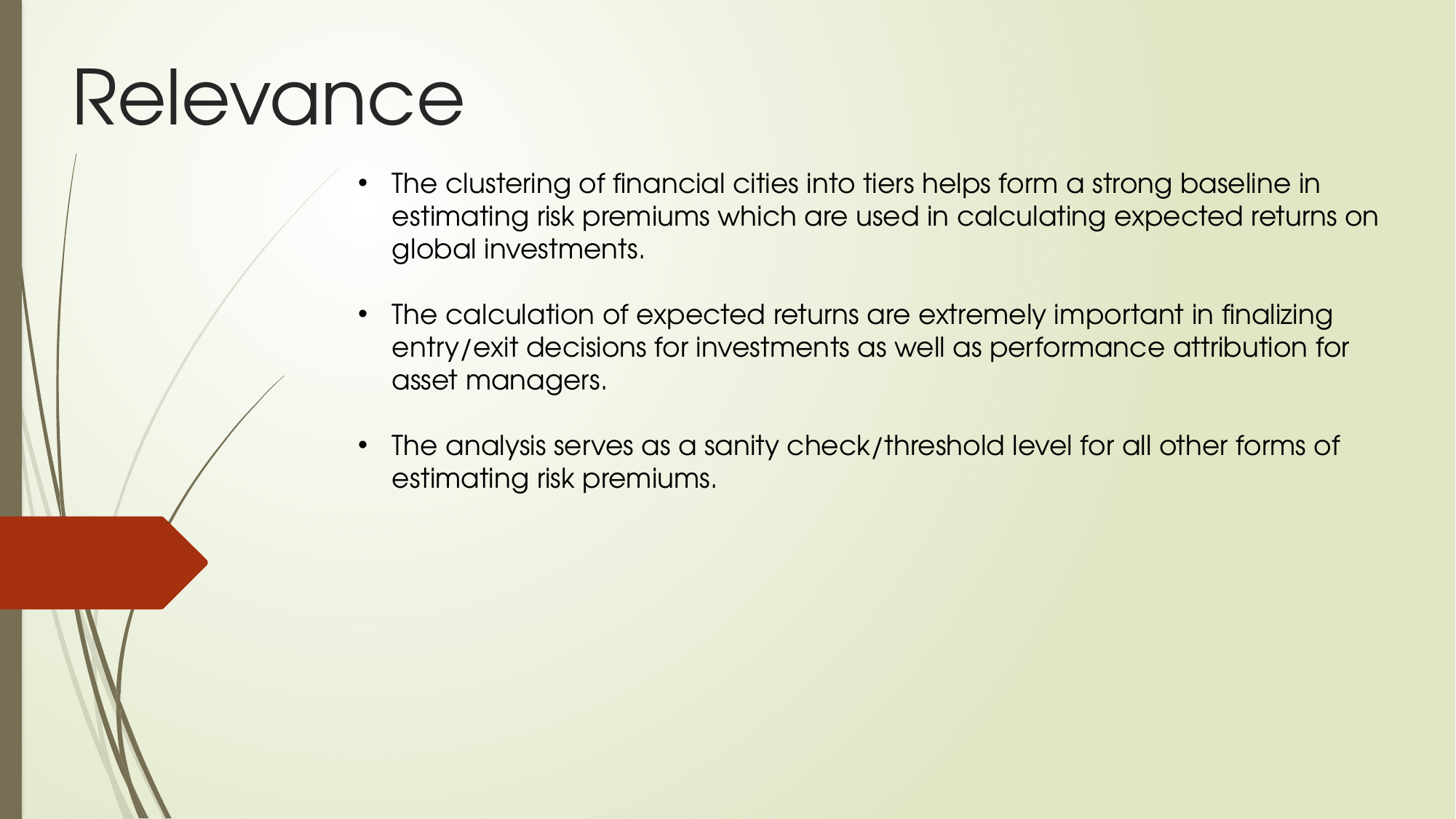

# Relevance
The clustering of financial cities into tiers helps form a strong baseline in estimating risk premiums which are used in calculating expected returns on global investments.

The calculation of expected returns are extremely important in finalizing entry/exit decisions for investments as well as performance attribution for asset managers.

The analysis serves as a sanity check/threshold level for all other forms of estimating risk premiums.